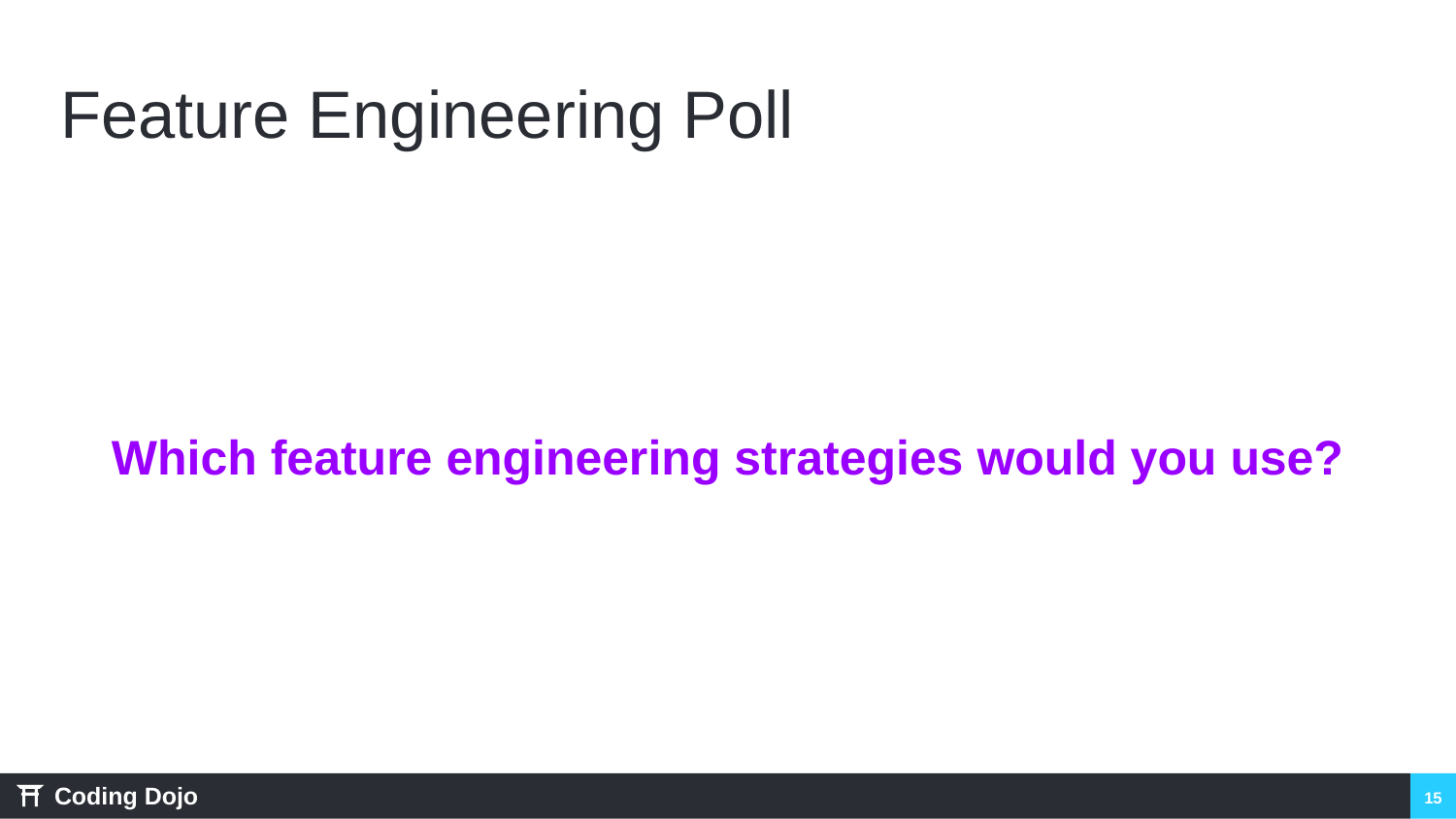

# Feature Engineering Poll
Which feature engineering strategies would you use?